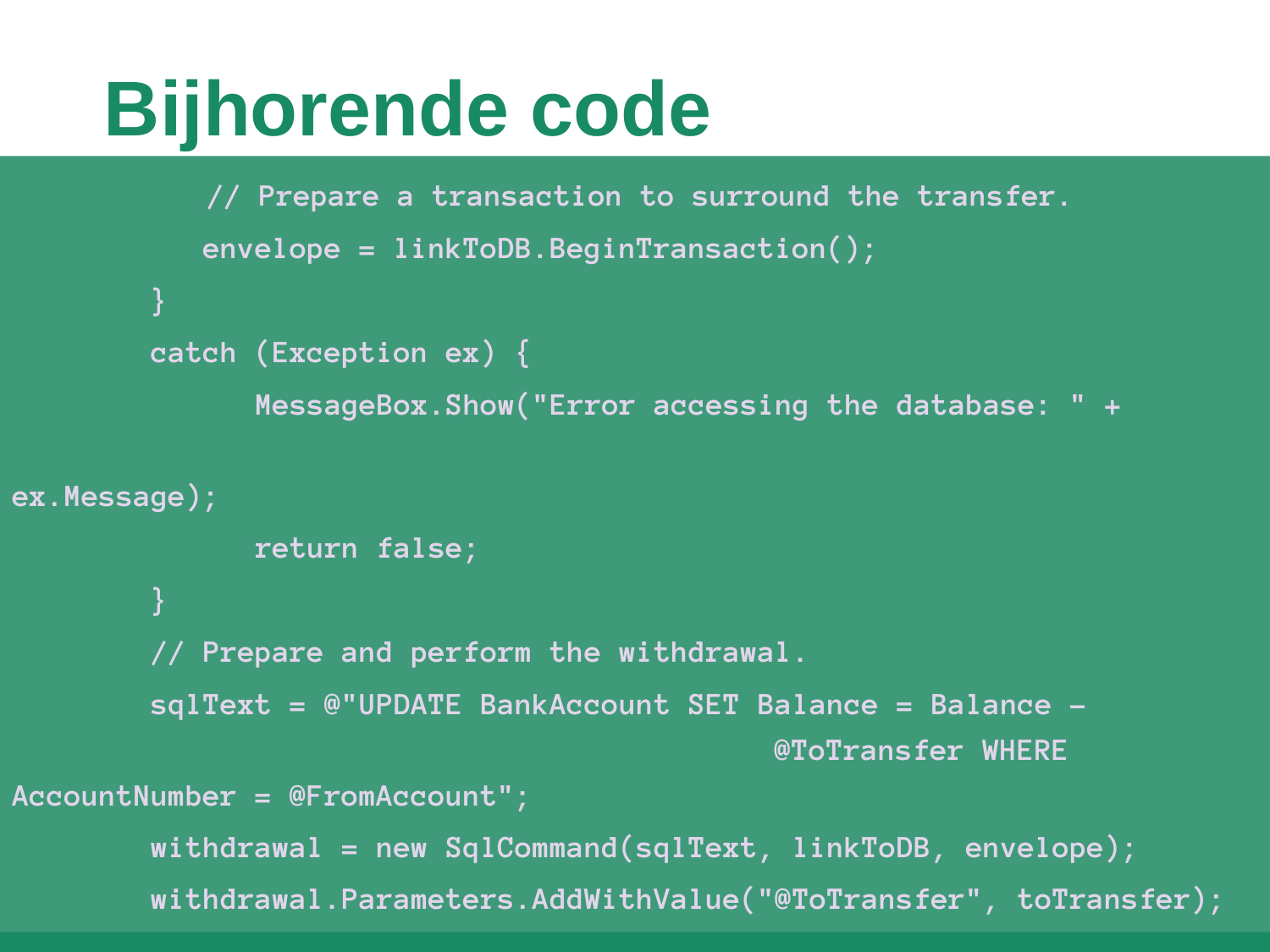

# Bijhorende code
                    // Prepare a transaction to surround the transfer.
           envelope = linkToDB.BeginTransaction();
        }
        catch (Exception ex) {
              MessageBox.Show("Error accessing the database: " + 		       								ex.Message);
              return false;
        }
        // Prepare and perform the withdrawal.
        sqlText = @"UPDATE BankAccount SET Balance = Balance - 							@ToTransfer WHERE AccountNumber = @FromAccount";
        withdrawal = new SqlCommand(sqlText, linkToDB, envelope);
        withdrawal.Parameters.AddWithValue("@ToTransfer", toTransfer);
57